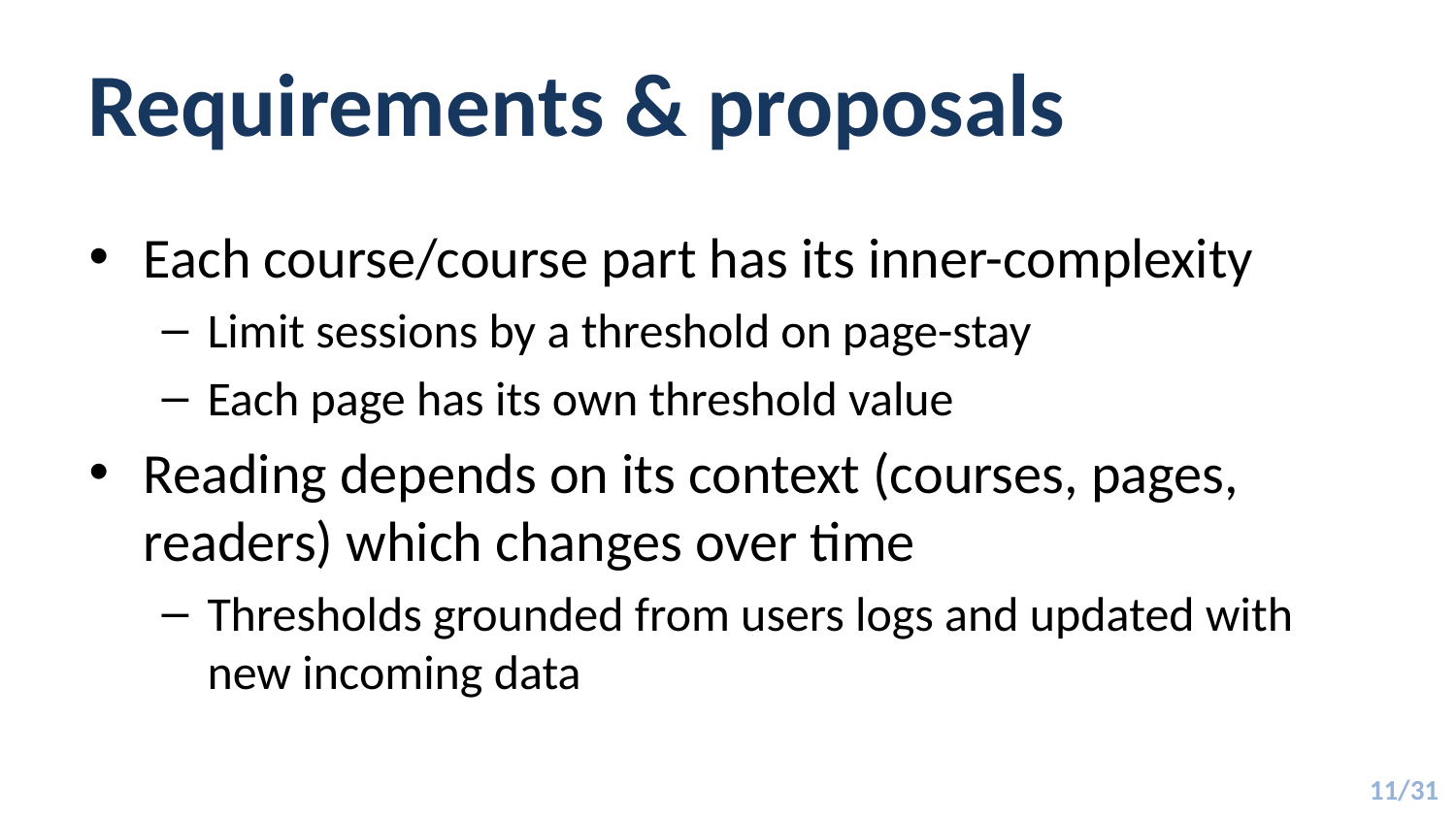

# Requirements & proposals
Each course/course part has its inner-complexity
Limit sessions by a threshold on page-stay
Each page has its own threshold value
Reading depends on its context (courses, pages, readers) which changes over time
Thresholds grounded from users logs and updated with new incoming data